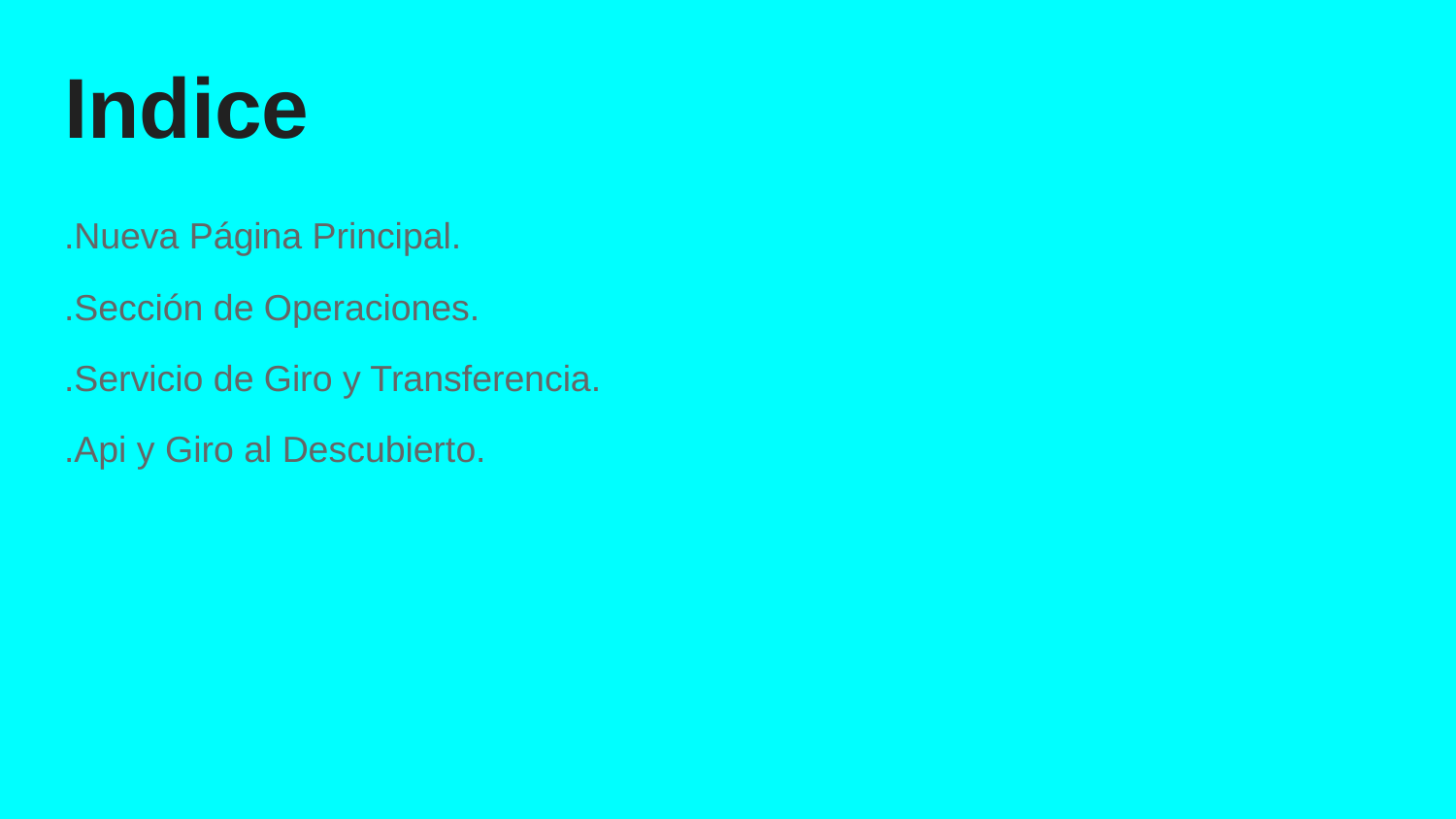

# Indice
.Nueva Página Principal.
.Sección de Operaciones.
.Servicio de Giro y Transferencia.
.Api y Giro al Descubierto.